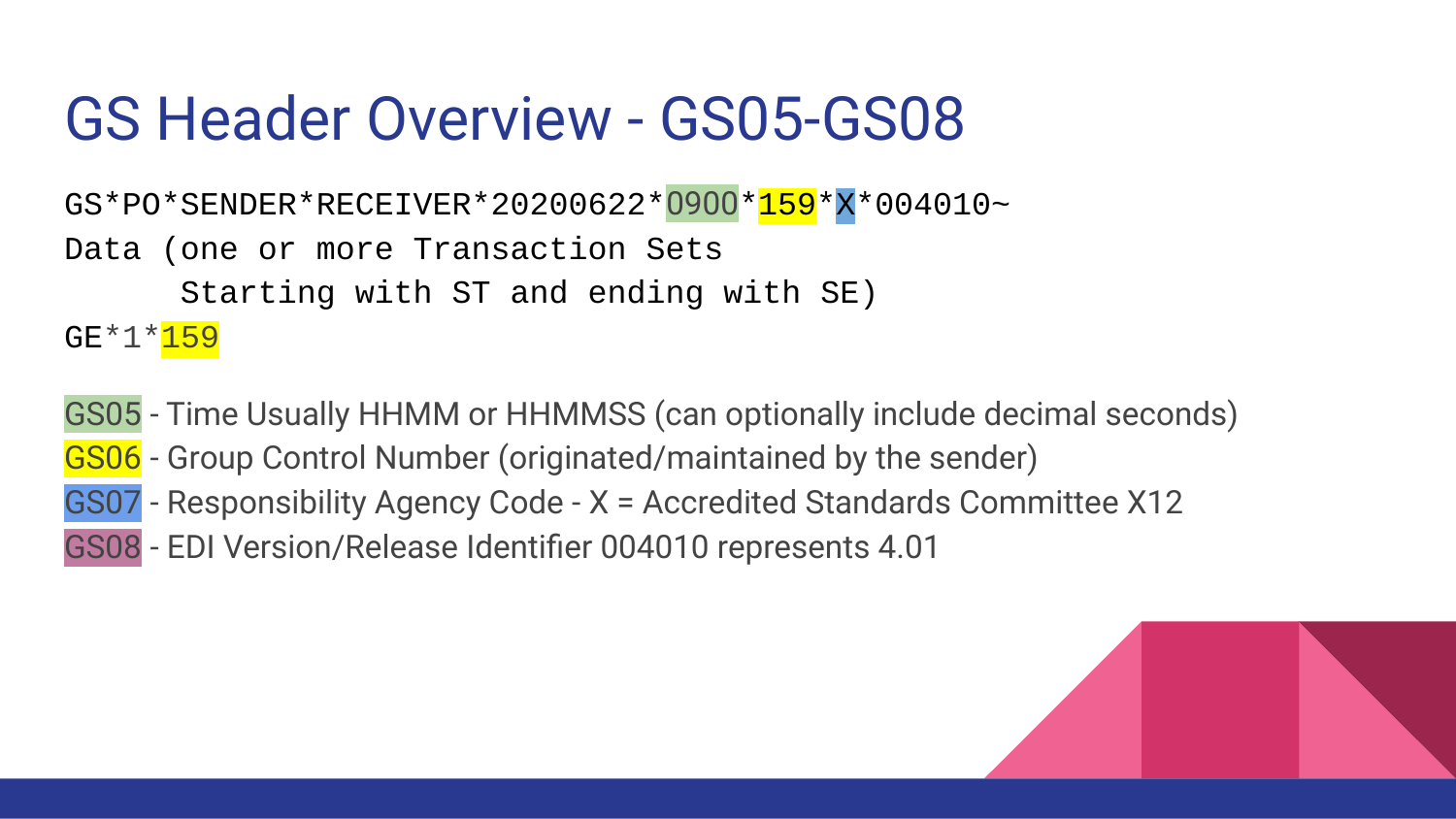

# GS Header Overview - GS05-GS08
GS*PO*SENDER*RECEIVER*20200622*0900*159*X*004010~
Data (one or more Transaction Sets
      Starting with ST and ending with SE)
GE*1*159
GS05 - Time Usually HHMM or HHMMSS (can optionally include decimal seconds)
GS06 - Group Control Number (originated/maintained by the sender)
GS07 - Responsibility Agency Code - X = Accredited Standards Committee X12
GS08 - EDI Version/Release Identifier 004010 represents 4.01